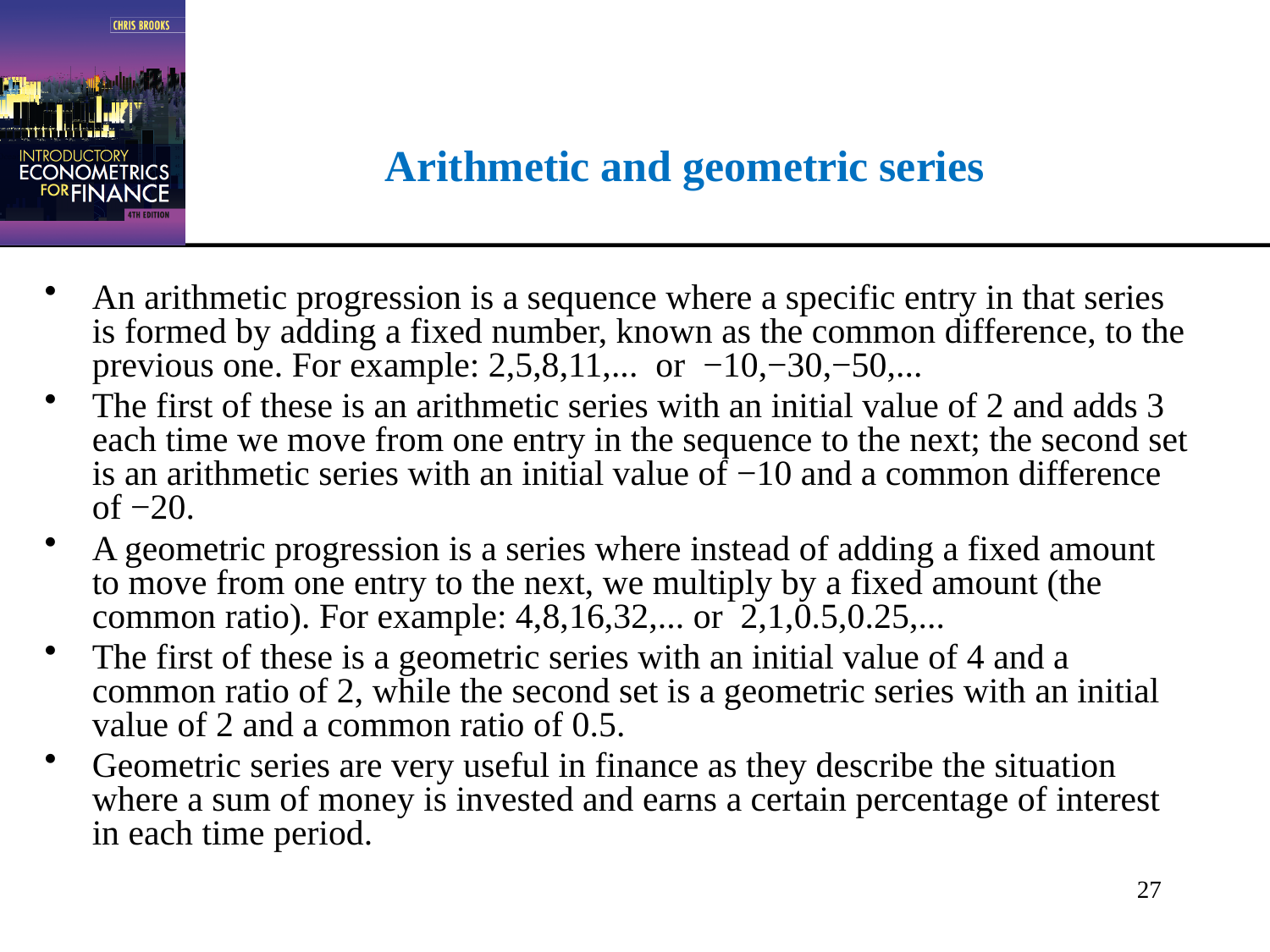

# Arithmetic and geometric series
An arithmetic progression is a sequence where a specific entry in that series is formed by adding a fixed number, known as the common difference, to the previous one. For example: 2,5,8,11,...  or  −10,−30,−50,...
The first of these is an arithmetic series with an initial value of 2 and adds 3 each time we move from one entry in the sequence to the next; the second set is an arithmetic series with an initial value of −10 and a common difference of −20.
A geometric progression is a series where instead of adding a fixed amount to move from one entry to the next, we multiply by a fixed amount (the common ratio). For example: 4,8,16,32,... or  2,1,0.5,0.25,...
The first of these is a geometric series with an initial value of 4 and a common ratio of 2, while the second set is a geometric series with an initial value of 2 and a common ratio of 0.5.
Geometric series are very useful in finance as they describe the situation where a sum of money is invested and earns a certain percentage of interest in each time period.
27